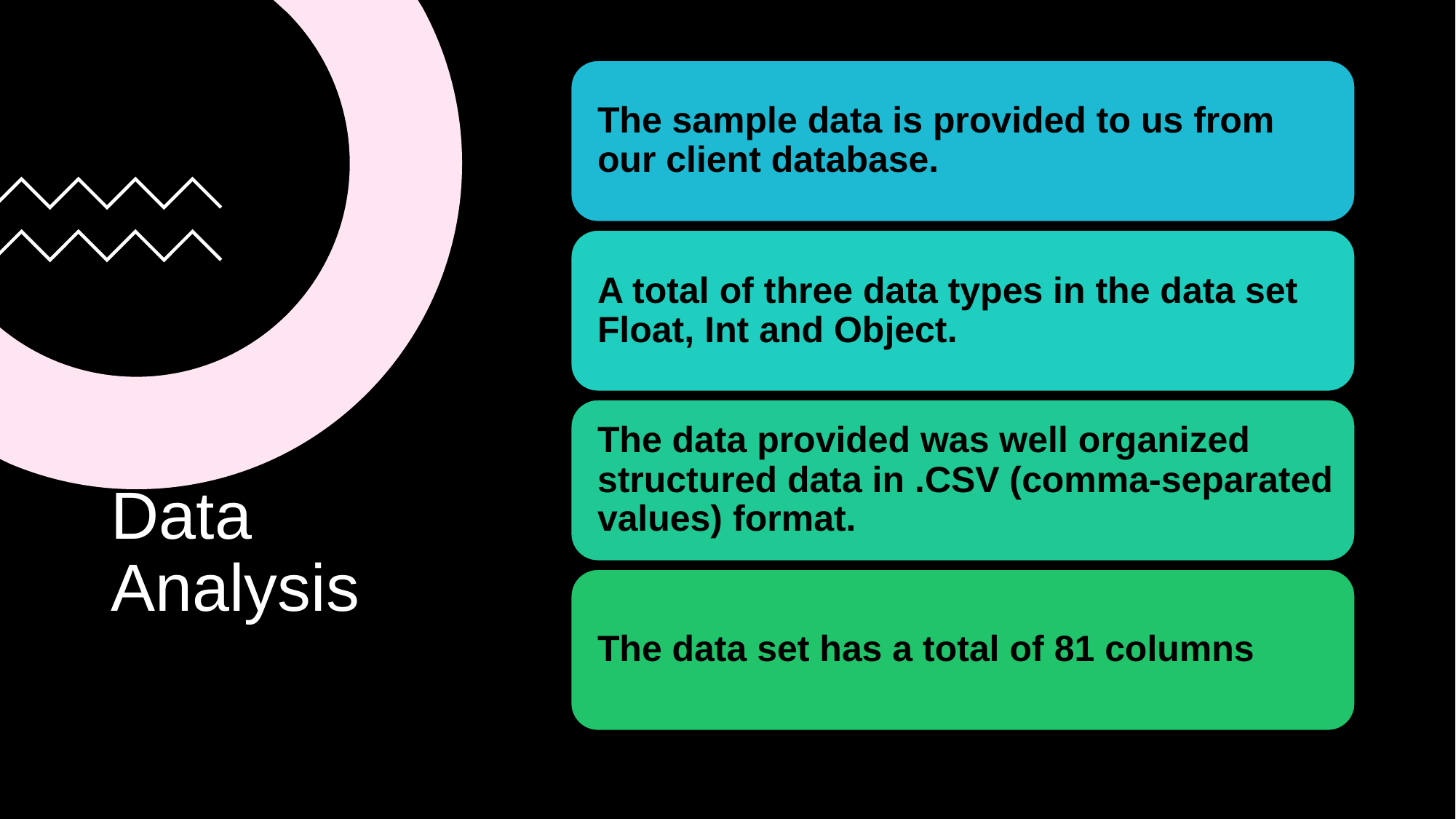

The sample data is provided to us from our client database.
A total of three data types in the data set Float, Int and Object.
The data provided was well organized structured data in .CSV (comma-separated values) format.
The data set has a total of 81 columns

# Data Analysis